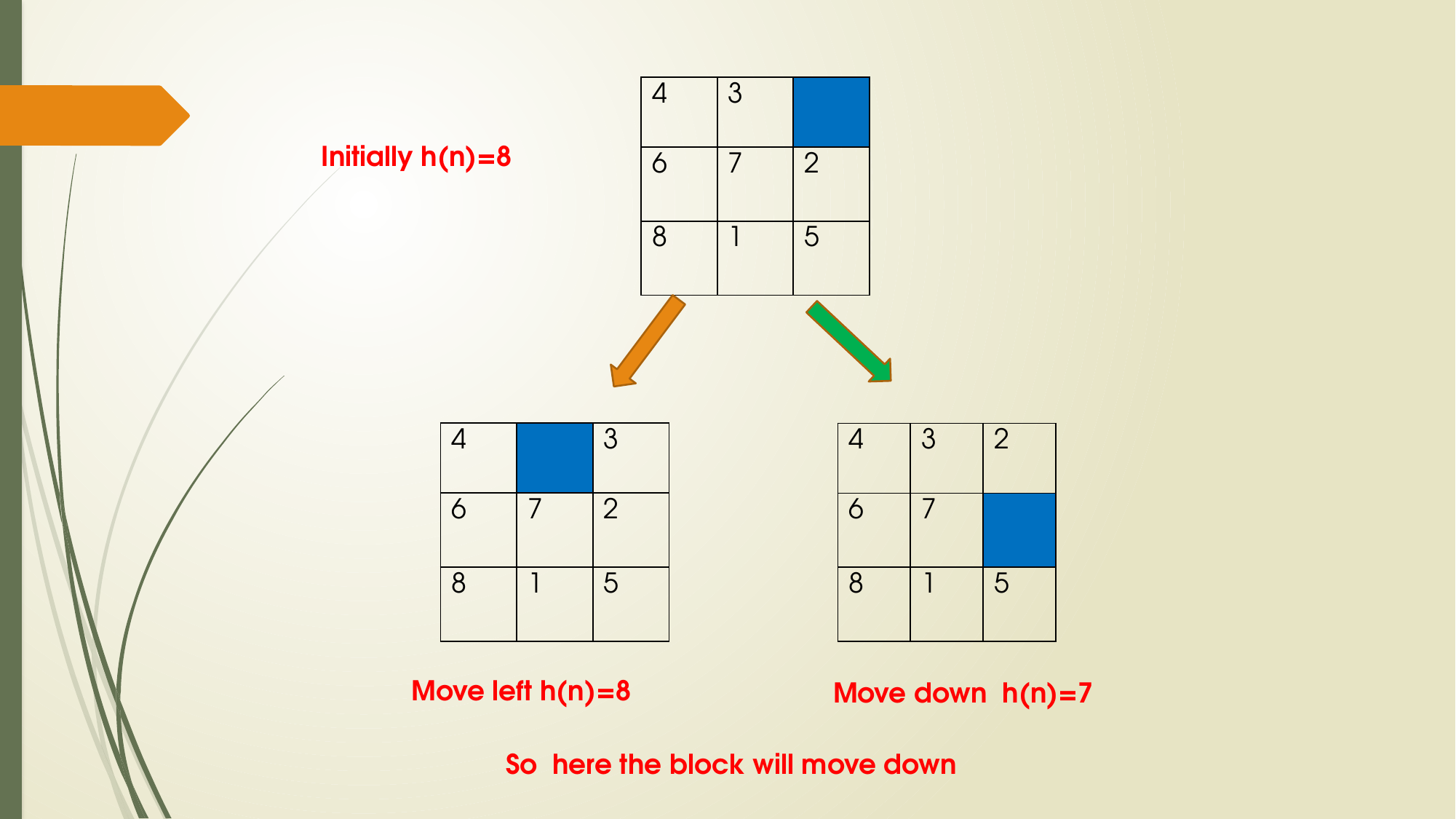

| 4 | 3 |  |
| --- | --- | --- |
| 6 | 7 | 2 |
| 8 | 1 | 5 |
Initially h(n)=8

| 4 |  | 3 |
| --- | --- | --- |
| 6 | 7 | 2 |
| 8 | 1 | 5 |
| 4 | 3 | 2 |
| --- | --- | --- |
| 6 | 7 |  |
| 8 | 1 | 5 |
Move left h(n)=8
Move down  h(n)=7
So  here the block will move down